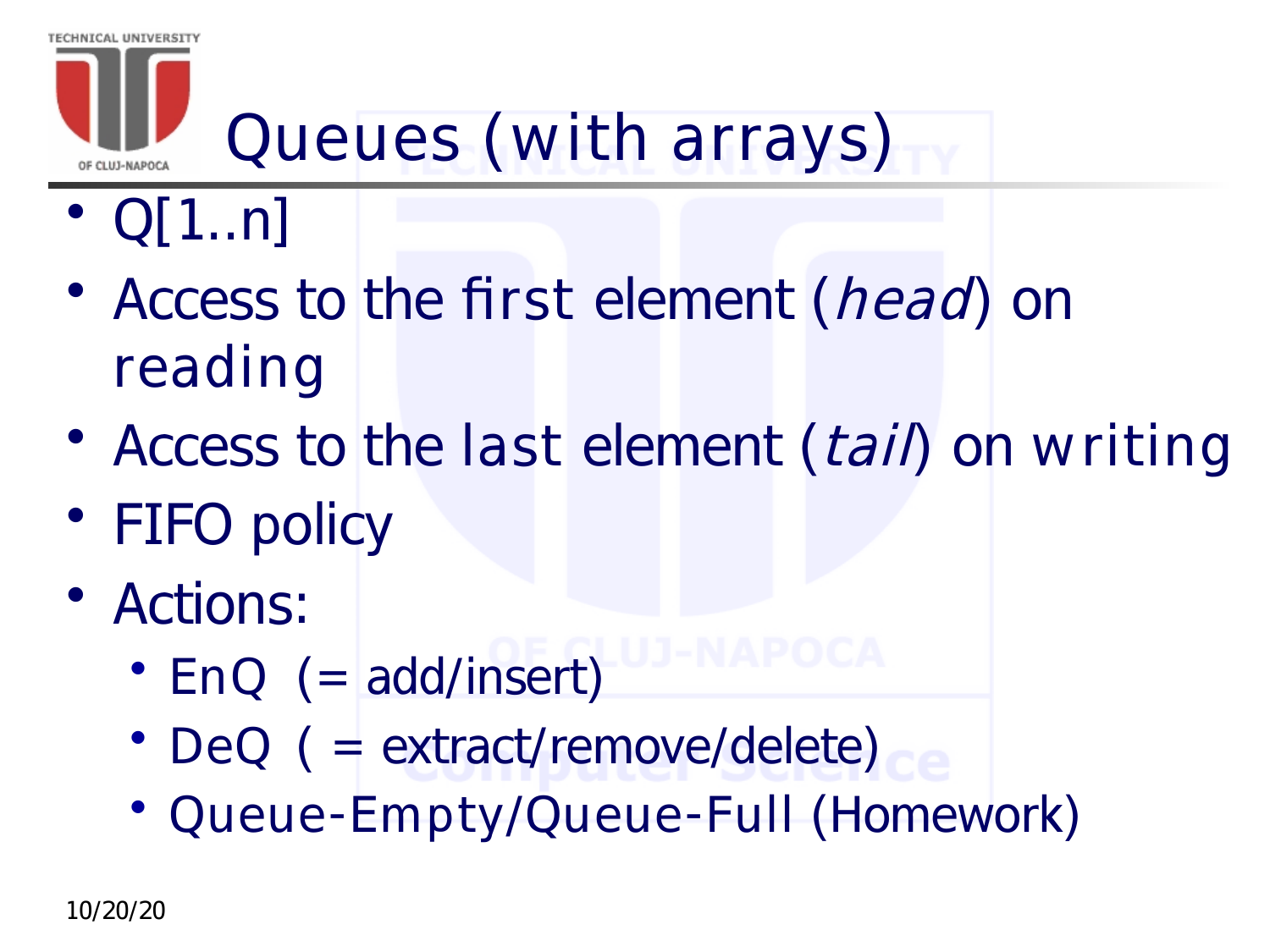

# Queues (with arrays)
Q[1..n]
Access to the first element (head) on reading
Access to the last element (tail) on writing
FIFO policy
Actions:
EnQ	(= add/insert)
DeQ	( = extract/remove/delete)
Queue-Empty/Queue-Full (Homework)
10/20/20